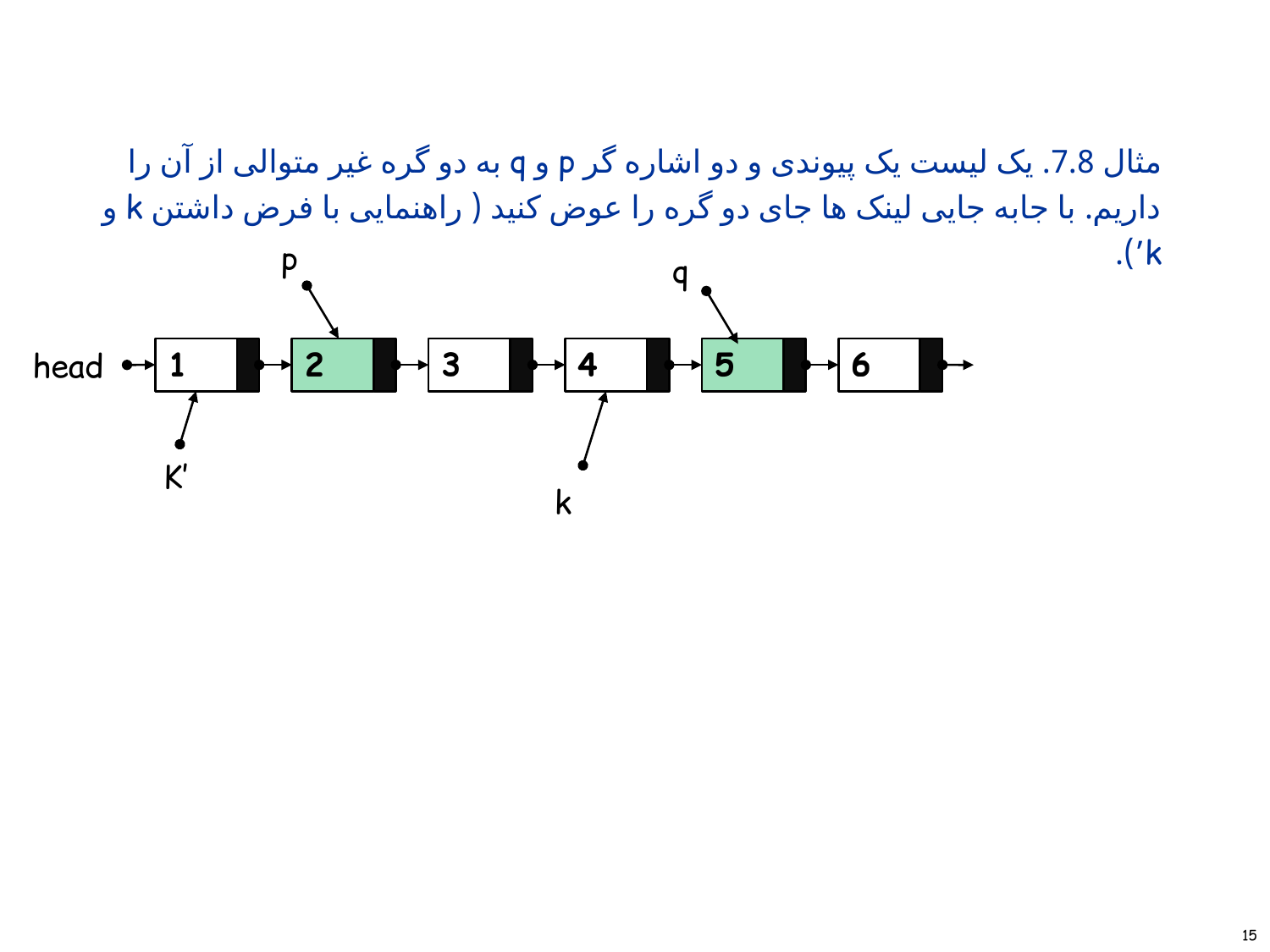

#
مثال 7.8. یک لیست یک پیوندی و دو اشاره گر p و q به دو گره غیر متوالی از آن را داریم. با جابه جایی لینک ها جای دو گره را عوض کنید ( راهنمایی با فرض داشتن k و k’).
p
q
1

2

3

4

5

6

head
K’
k
15